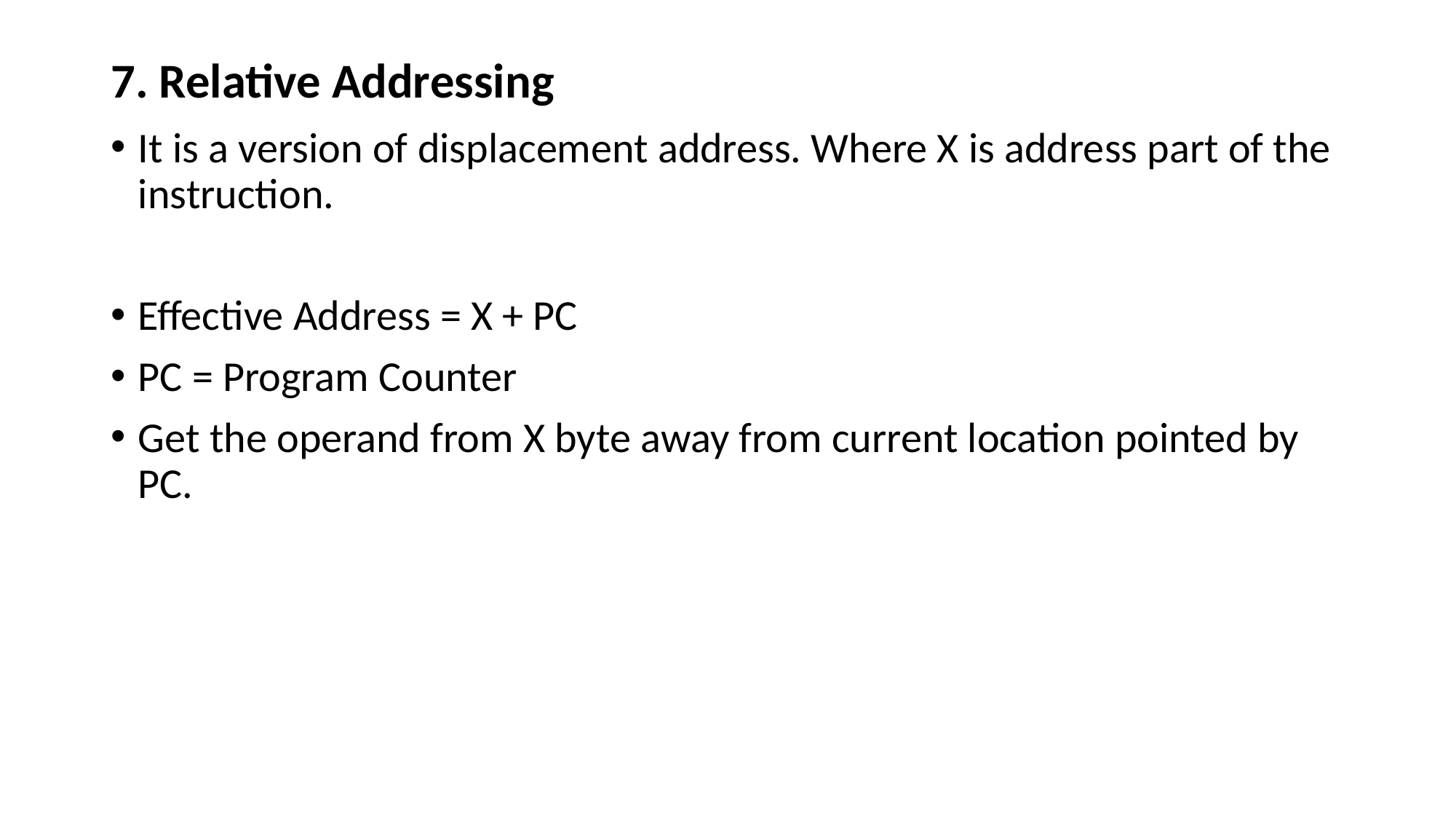

# 7. Relative Addressing
It is a version of displacement address. Where X is address part of the instruction.

Effective Address = X + PC
PC = Program Counter
Get the operand from X byte away from current location pointed by PC.